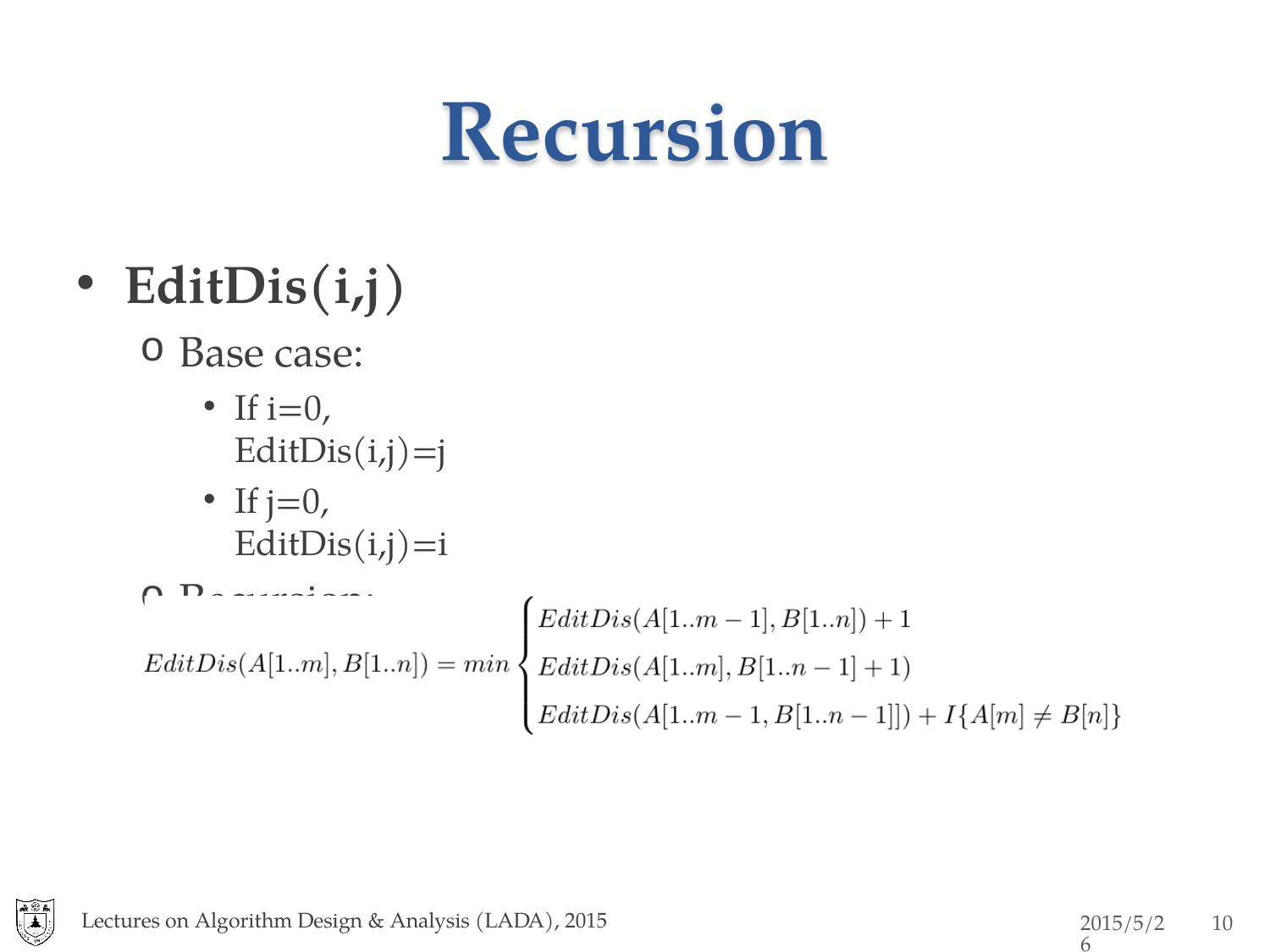

# Recursion
EditDis(i,j)
Base case:
If i=0, EditDis(i,j)=j
If j=0, EditDis(i,j)=i
Recursion:

Lectures on Algorithm Design & Analysis (LADA), 2015
10
2015/5/26